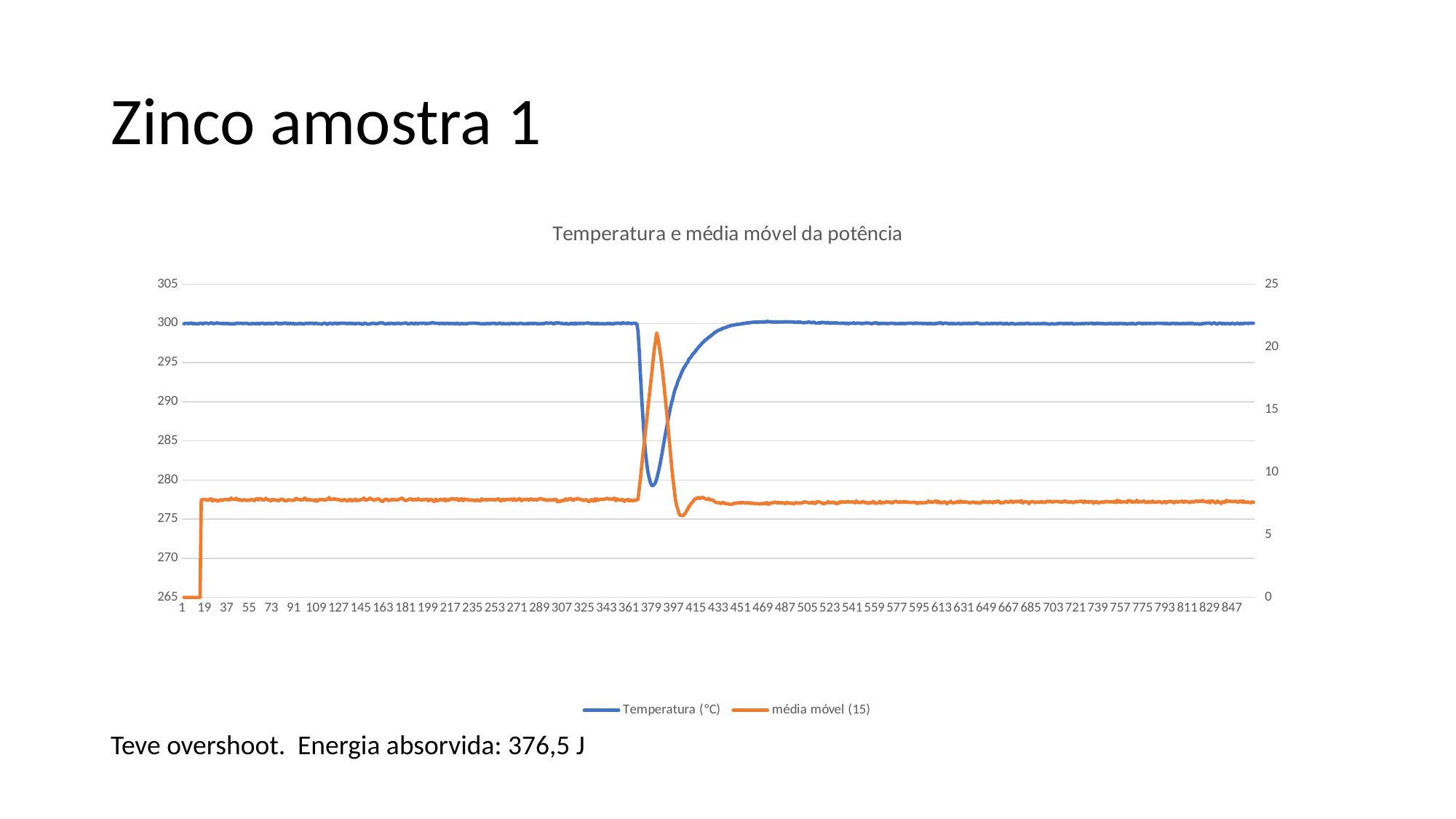

# Zinco amostra 1

### Chart: Temperatura e média móvel da potência

| Category | Temperatura (ºC)  | média móvel (15) |
|---|---|---|
Teve overshoot.  Energia absorvida: 376,5 J